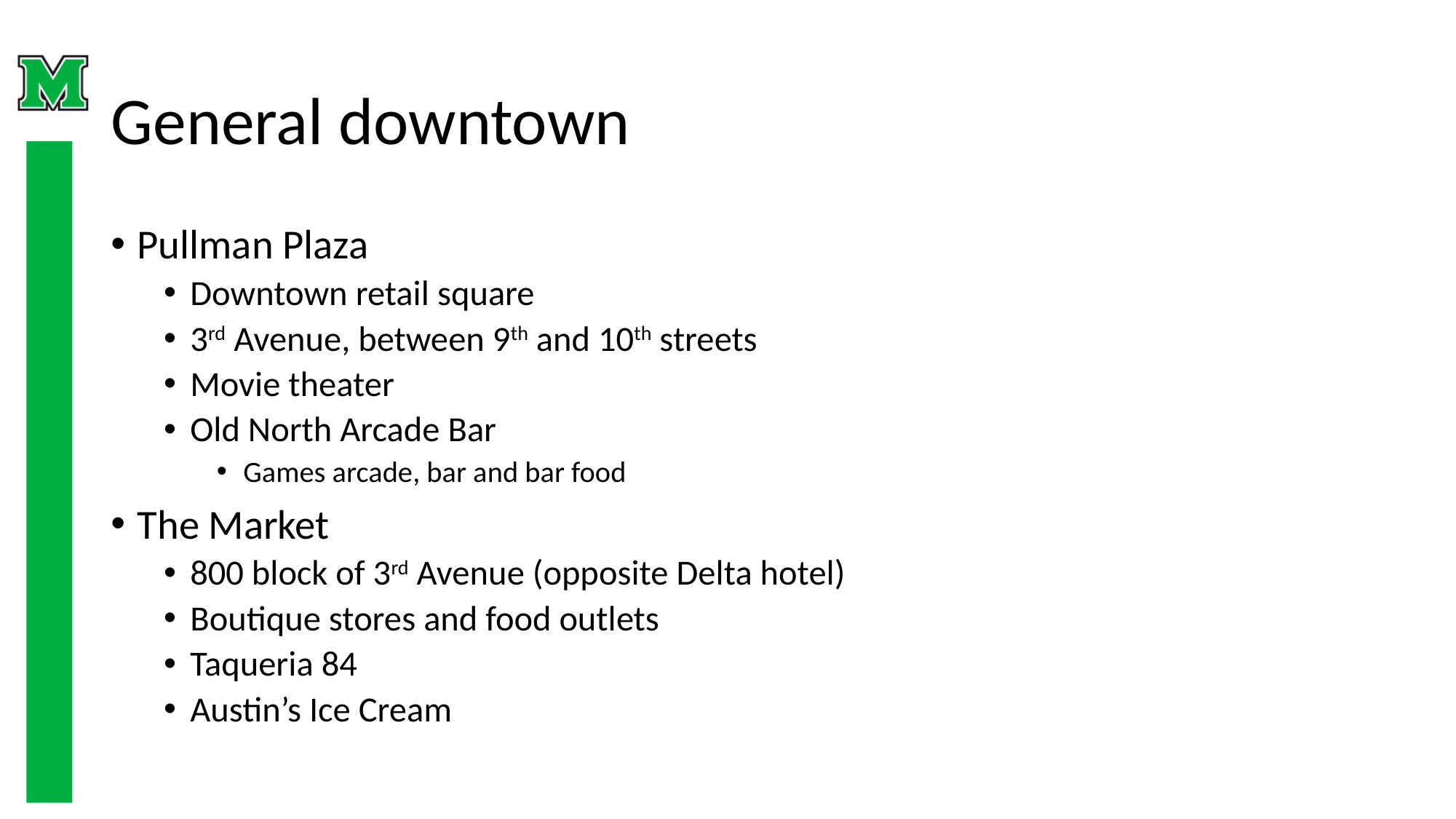

# General downtown
Pullman Plaza
Downtown retail square
3rd Avenue, between 9th and 10th streets
Movie theater
Old North Arcade Bar
Games arcade, bar and bar food
The Market
800 block of 3rd Avenue (opposite Delta hotel)
Boutique stores and food outlets
Taqueria 84
Austin’s Ice Cream